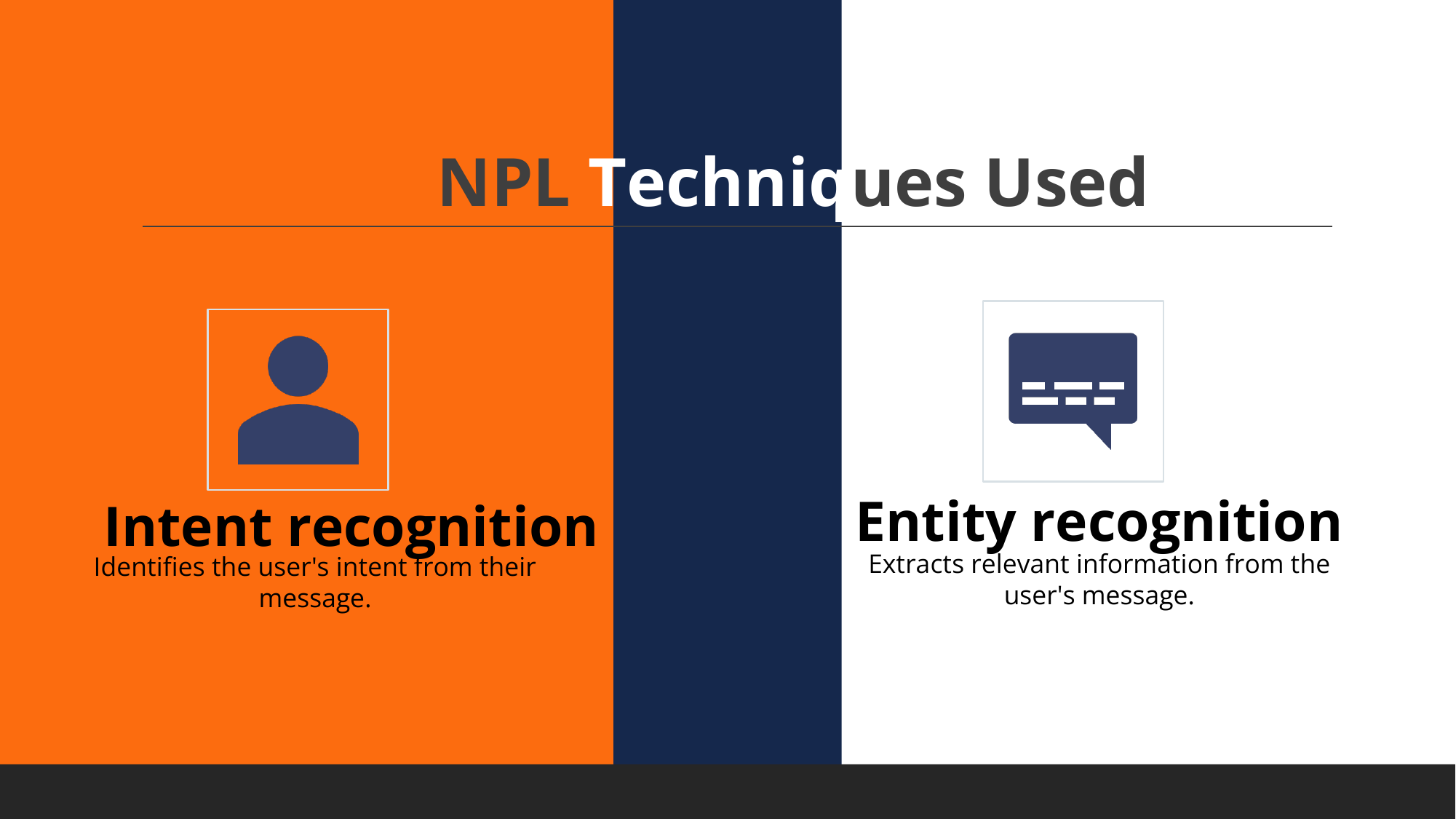

# NPL Techniques Used

Entity recognition

Intent recognition

Extracts relevant information from the user's message.

Identifies the user's intent from their message.